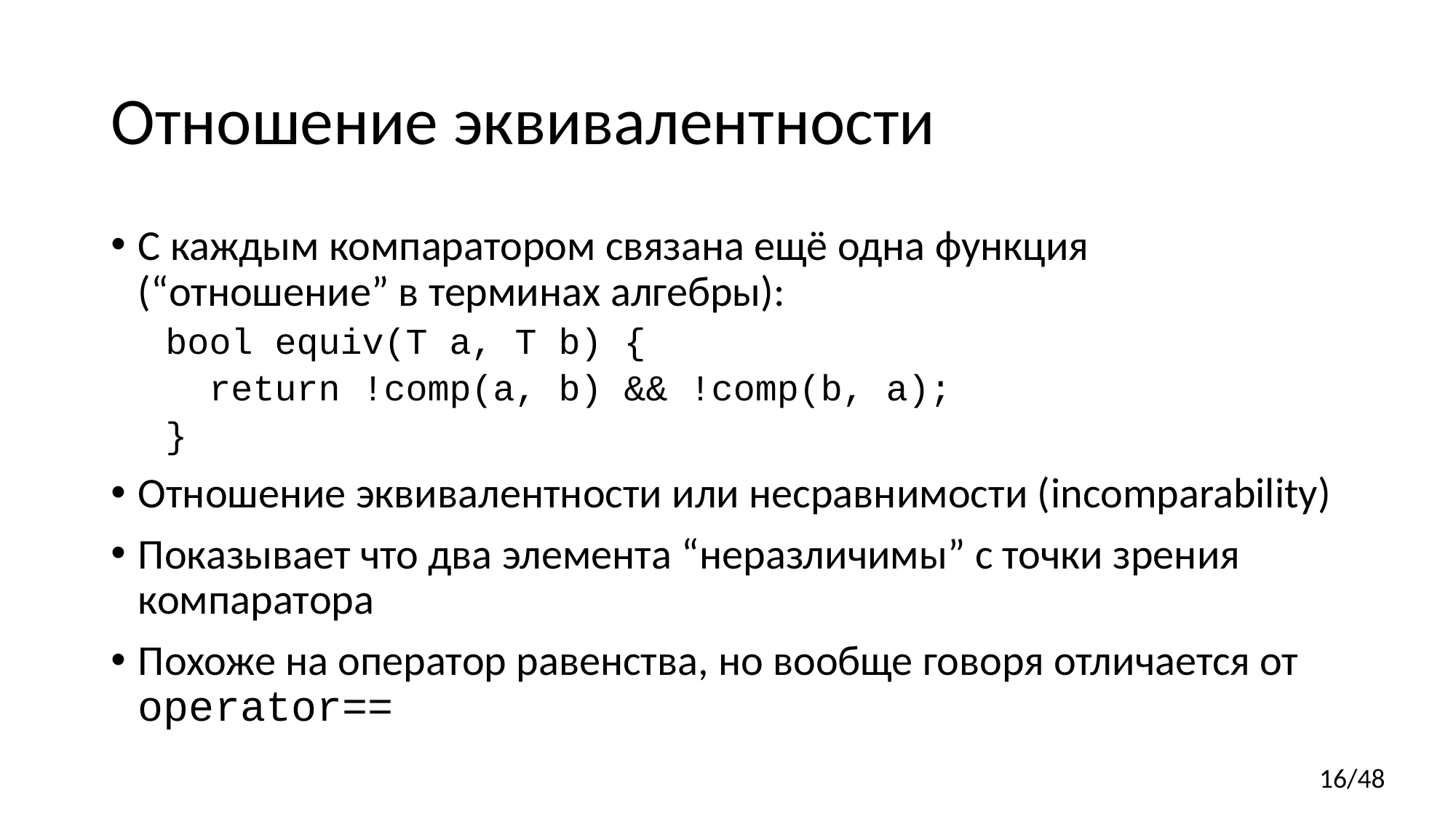

# Отношение эквивалентности
С каждым компаратором связана ещё одна функция (“отношение” в терминах алгебры):
bool equiv(T a, T b) {
  return !comp(a, b) && !comp(b, a);
}
Отношение эквивалентности или несравнимости (incomparability)
Показывает что два элемента “неразличимы” с точки зрения компаратора
Похоже на оператор равенства, но вообще говоря отличается от operator==